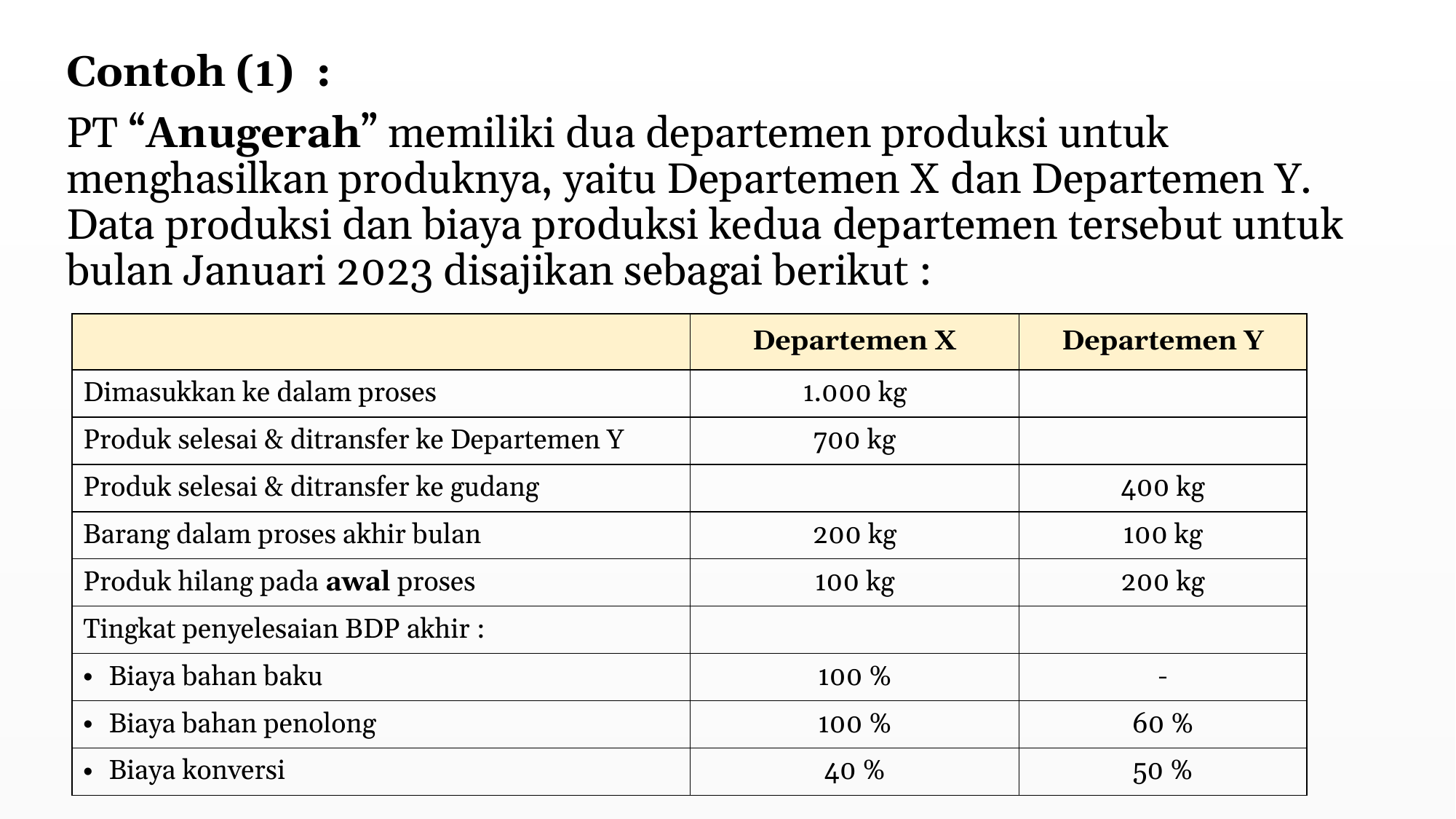

Contoh (1)  :
PT “Anugerah” memiliki dua departemen produksi untuk menghasilkan produknya, yaitu Departemen X dan Departemen Y. Data produksi dan biaya produksi kedua departemen tersebut untuk bulan Januari 2023 disajikan sebagai berikut :

|  | Departemen X | Departemen Y |
| --- | --- | --- |
| Dimasukkan ke dalam proses | 1.000 kg |  |
| Produk selesai & ditransfer ke Departemen Y | 700 kg |  |
| Produk selesai & ditransfer ke gudang |  | 400 kg |
| Barang dalam proses akhir bulan | 200 kg | 100 kg |
| Produk hilang pada awal proses | 100 kg | 200 kg |
| Tingkat penyelesaian BDP akhir : |  |  |
| Biaya bahan baku | 100 % | - |
| Biaya bahan penolong | 100 % | 60 % |
| Biaya konversi | 40 % | 50 % |